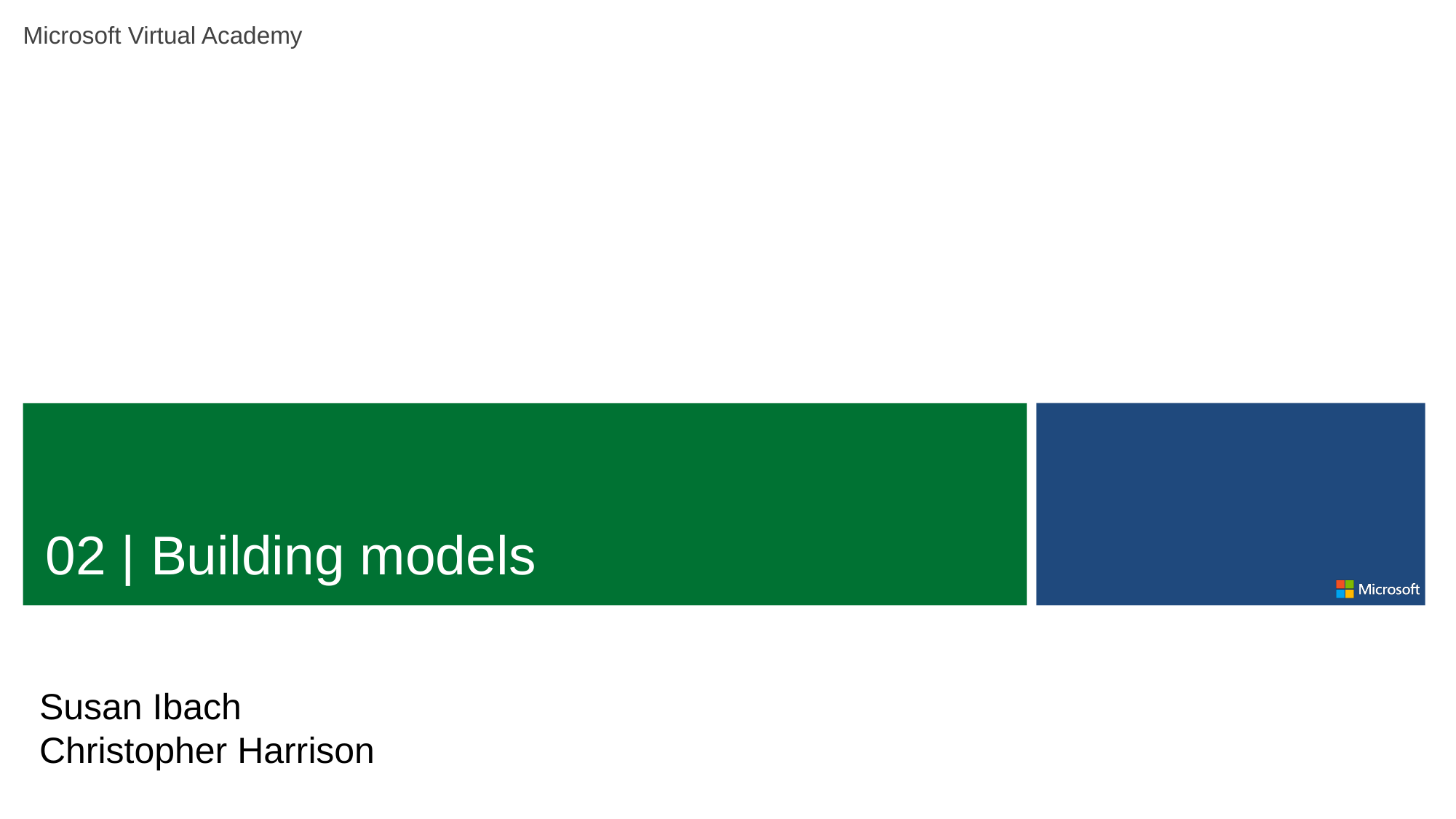

02 | Building models
Susan Ibach
Christopher Harrison